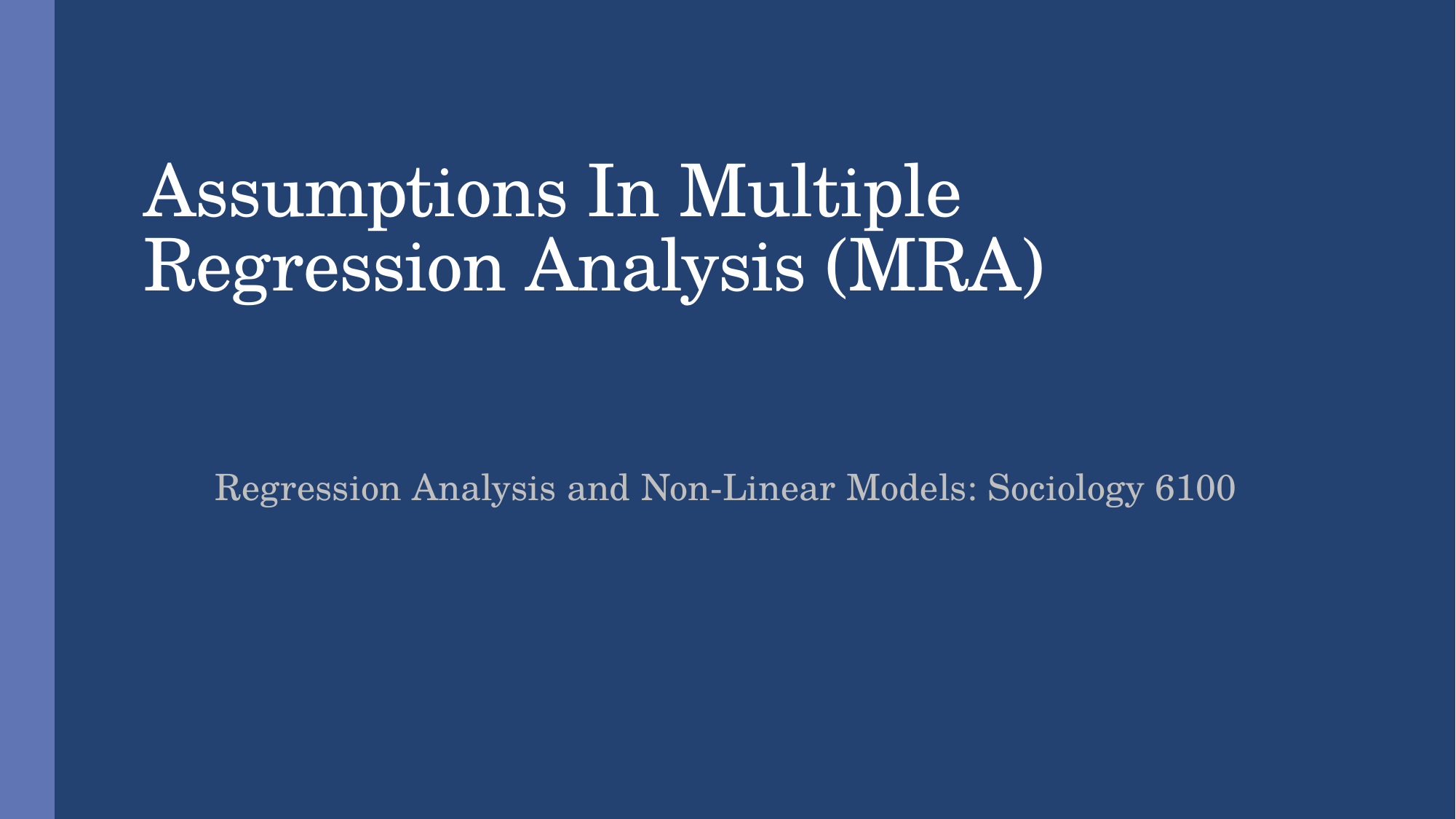

# Assumptions In Multiple Regression Analysis (MRA)
Regression Analysis and Non-Linear Models: Sociology 6100